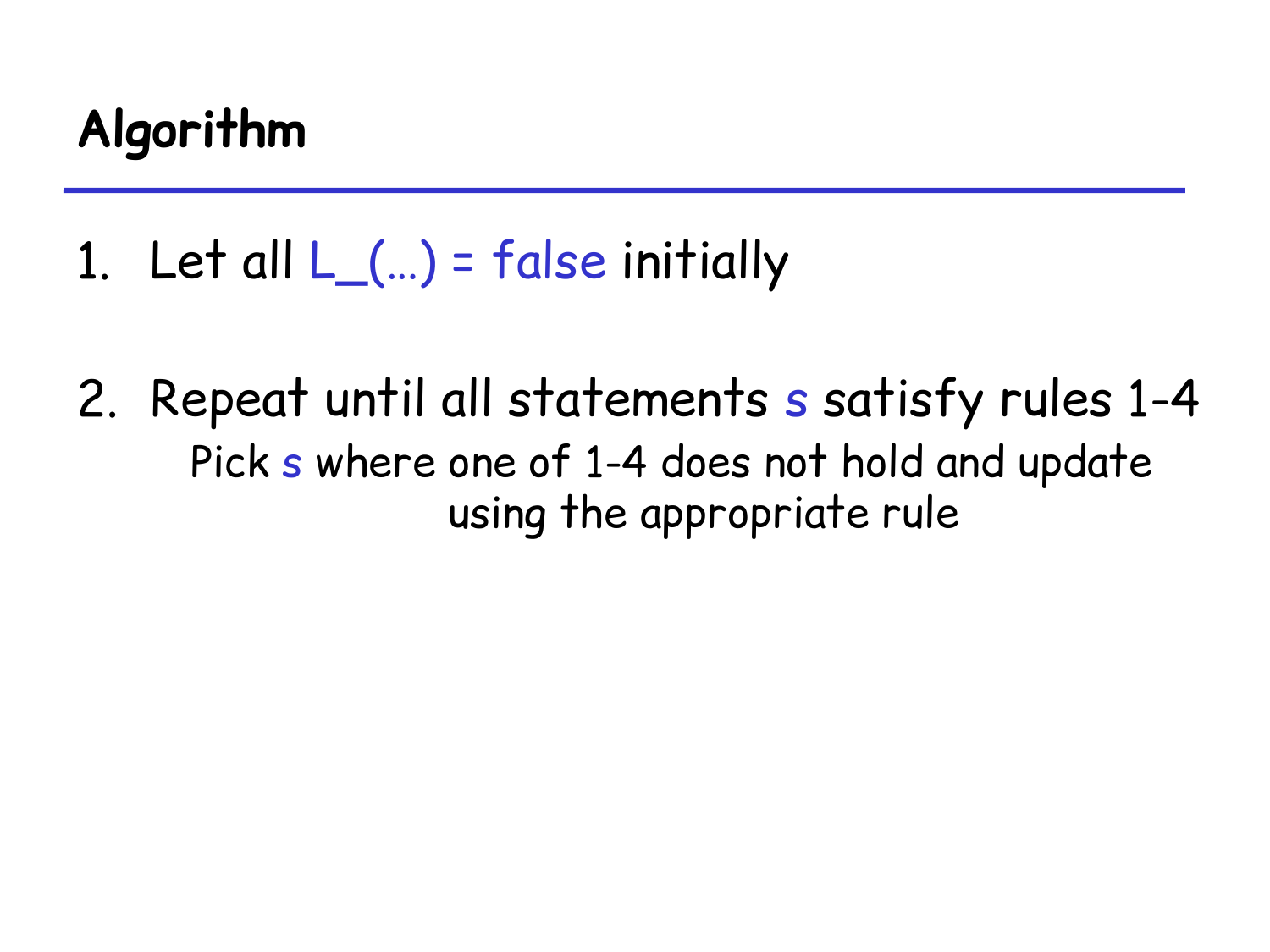

# Algorithm
Let all L_(…) = false initially

Repeat until all statements s satisfy rules 1-4
Pick s where one of 1-4 does not hold and update using the appropriate rule

25